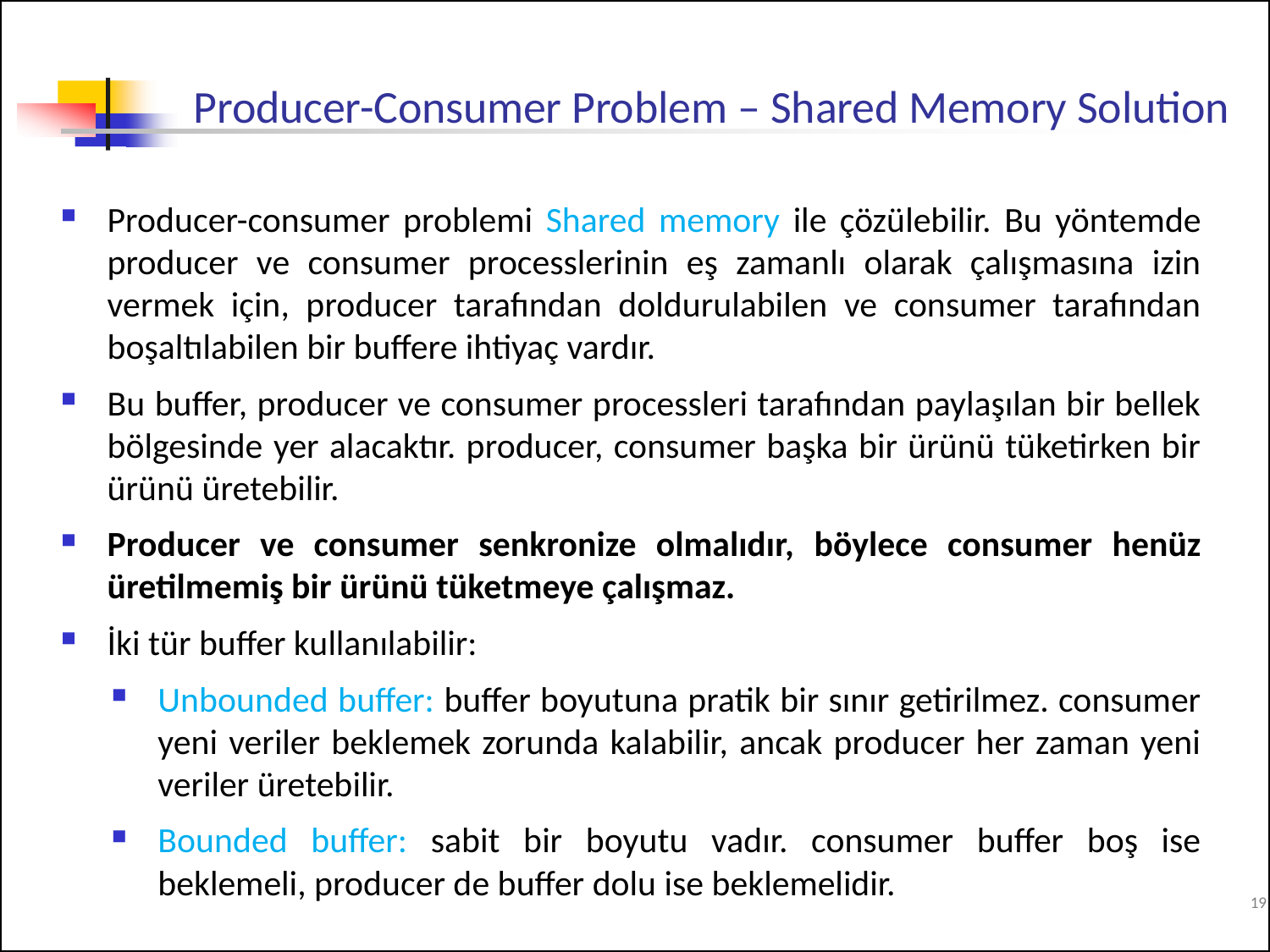

# Producer-Consumer Problem – Shared Memory Solution
Producer-consumer problemi Shared memory ile çözülebilir. Bu yöntemde producer ve consumer processlerinin eş zamanlı olarak çalışmasına izin vermek için, producer tarafından doldurulabilen ve consumer tarafından boşaltılabilen bir buffere ihtiyaç vardır.
Bu buffer, producer ve consumer processleri tarafından paylaşılan bir bellek bölgesinde yer alacaktır. producer, consumer başka bir ürünü tüketirken bir ürünü üretebilir.
Producer ve consumer senkronize olmalıdır, böylece consumer henüz üretilmemiş bir ürünü tüketmeye çalışmaz.
İki tür buffer kullanılabilir:
Unbounded buffer: buffer boyutuna pratik bir sınır getirilmez. consumer yeni veriler beklemek zorunda kalabilir, ancak producer her zaman yeni veriler üretebilir.
Bounded buffer: sabit bir boyutu vadır. consumer buffer boş ise beklemeli, producer de buffer dolu ise beklemelidir.
19